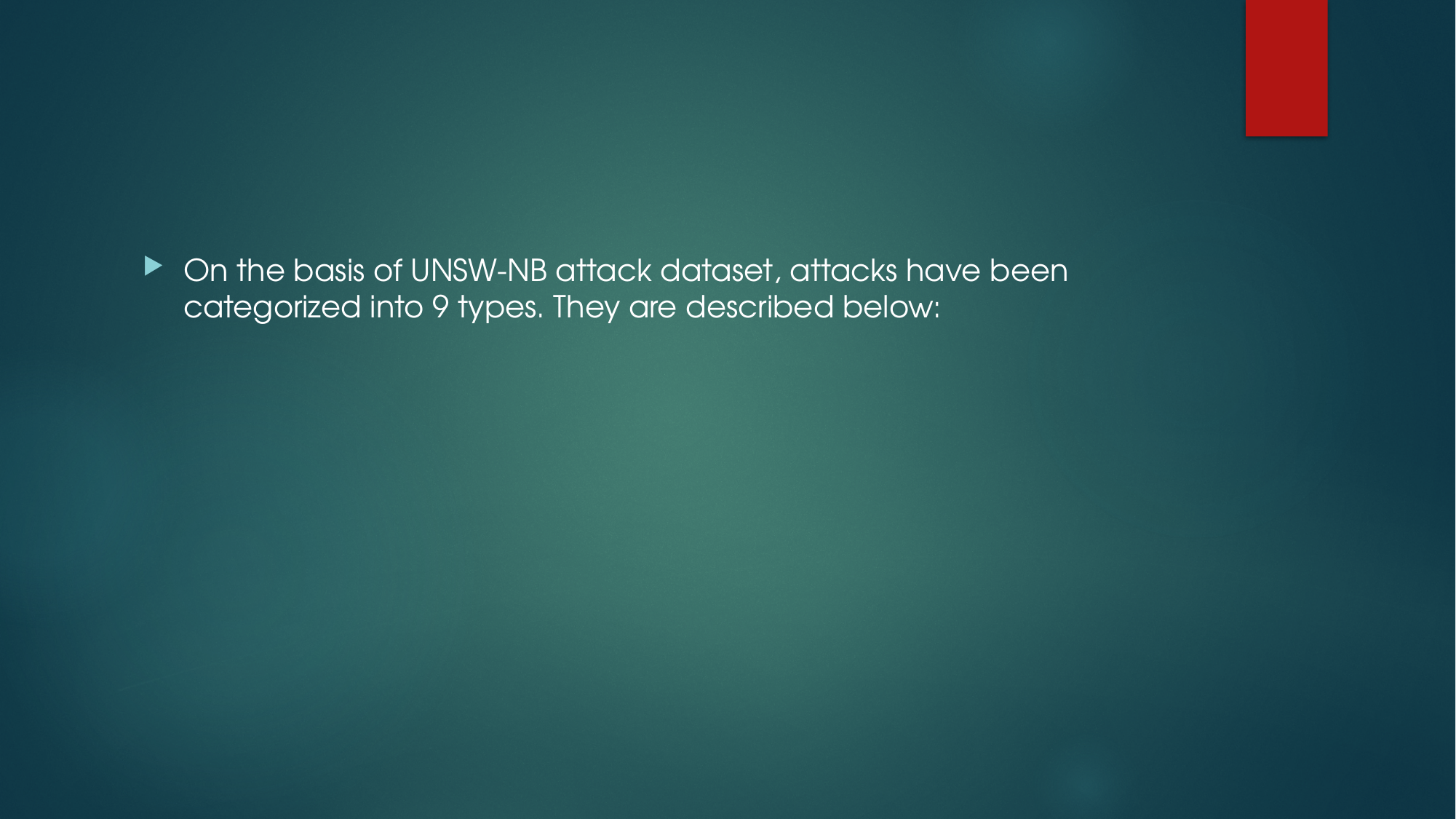

#
On the basis of UNSW-NB attack dataset, attacks have been categorized into 9 types. They are described below: